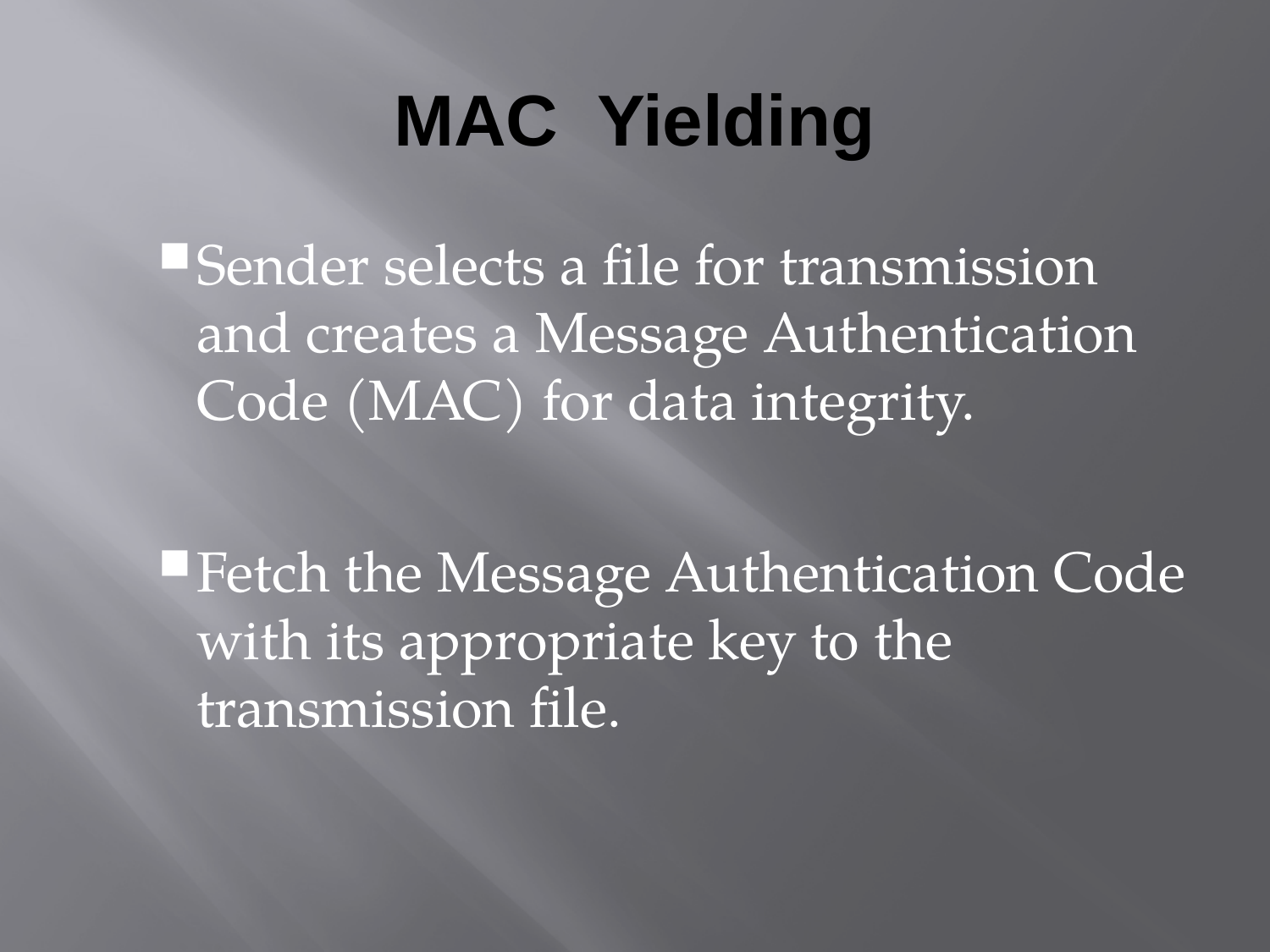

# MAC  Yielding
Sender selects a file for transmission and creates a Message Authentication Code (MAC) for data integrity.

Fetch the Message Authentication Code with its appropriate key to the transmission file.